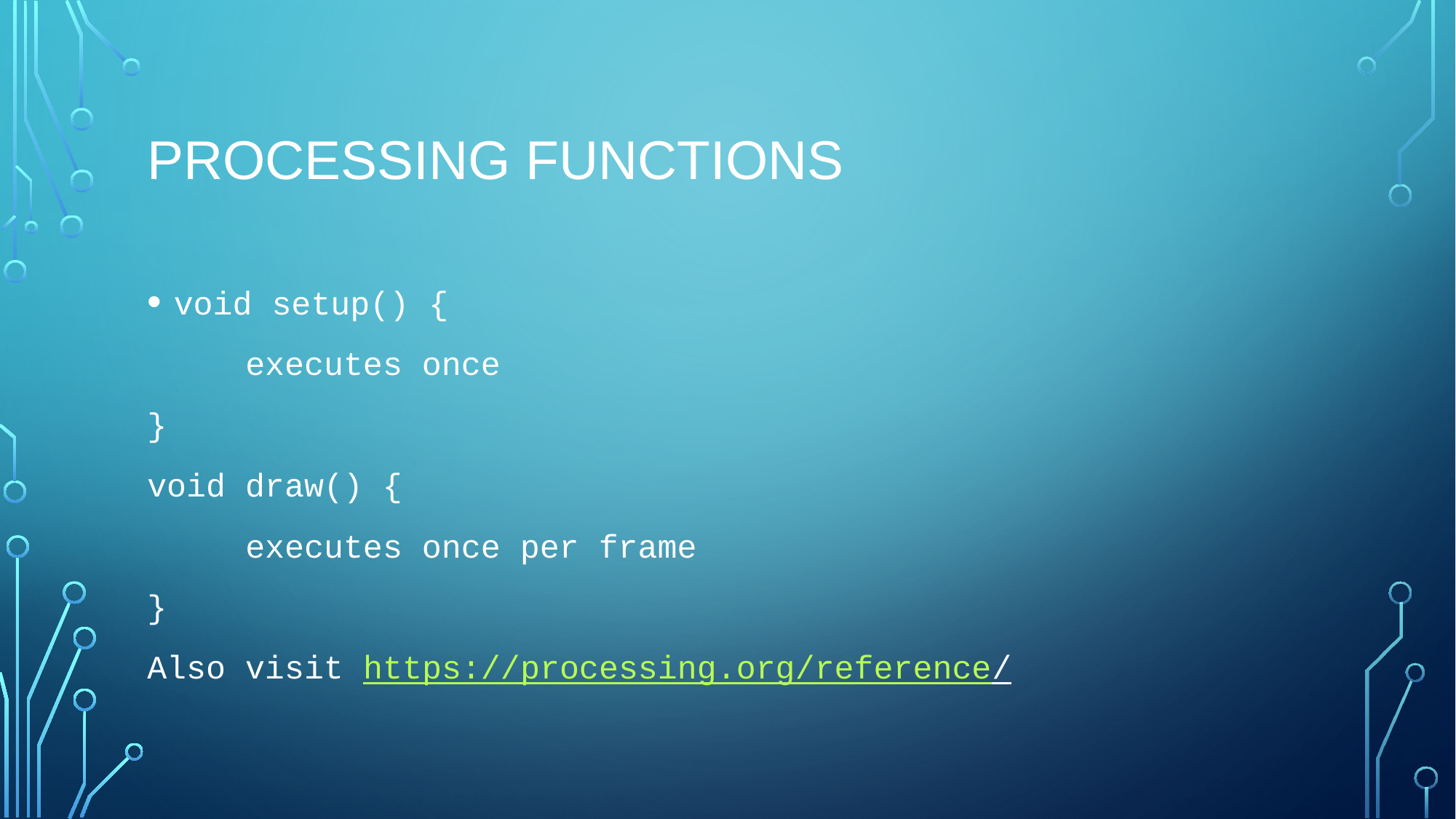

# Processing functions
void setup() {
	executes once
}
void draw() {
	executes once per frame
}
Also visit https://processing.org/reference/